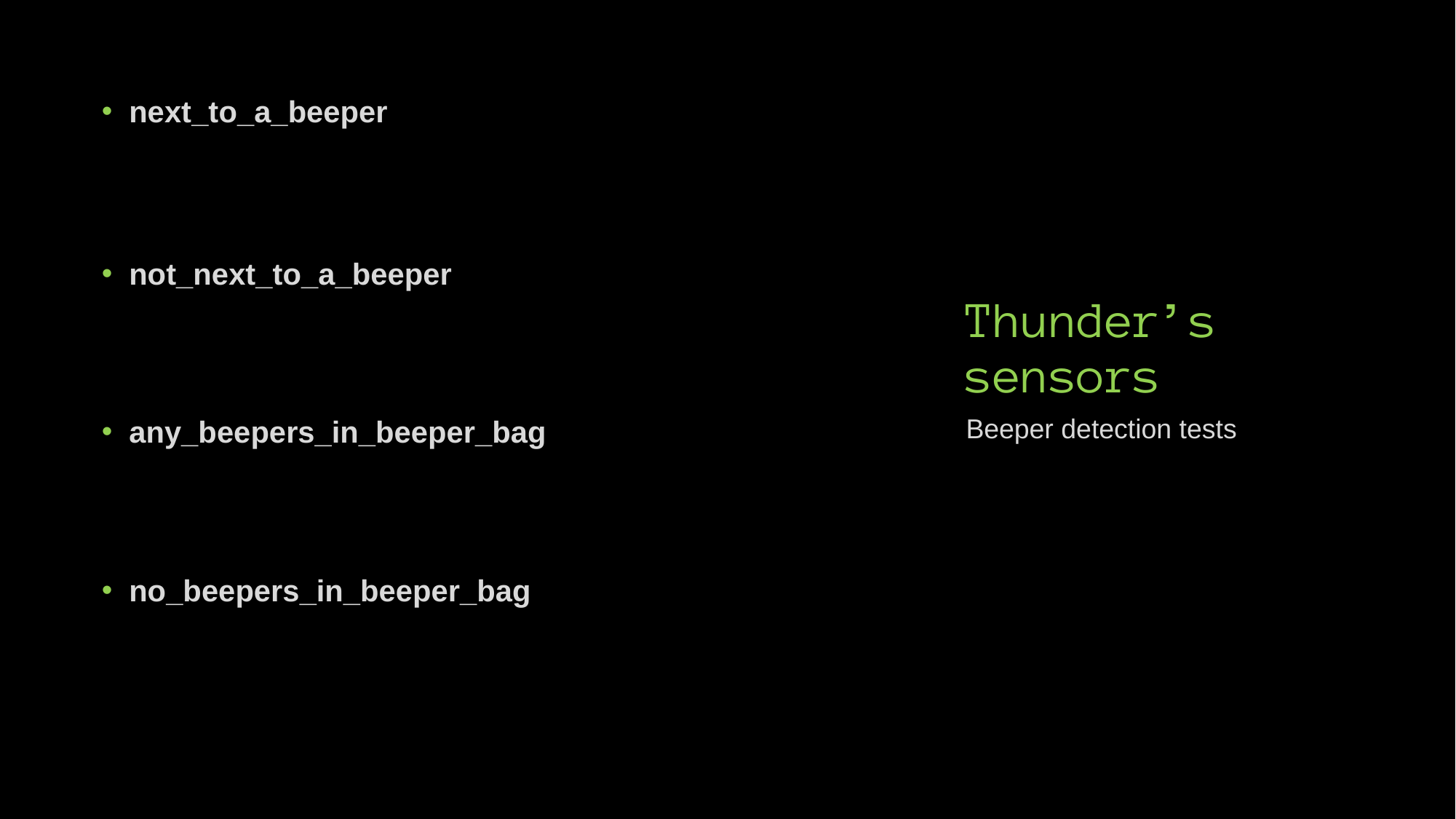

next_to_a_beeper
not_next_to_a_beeper
any_beepers_in_beeper_bag
no_beepers_in_beeper_bag
# Thunder’s sensors
Beeper detection tests